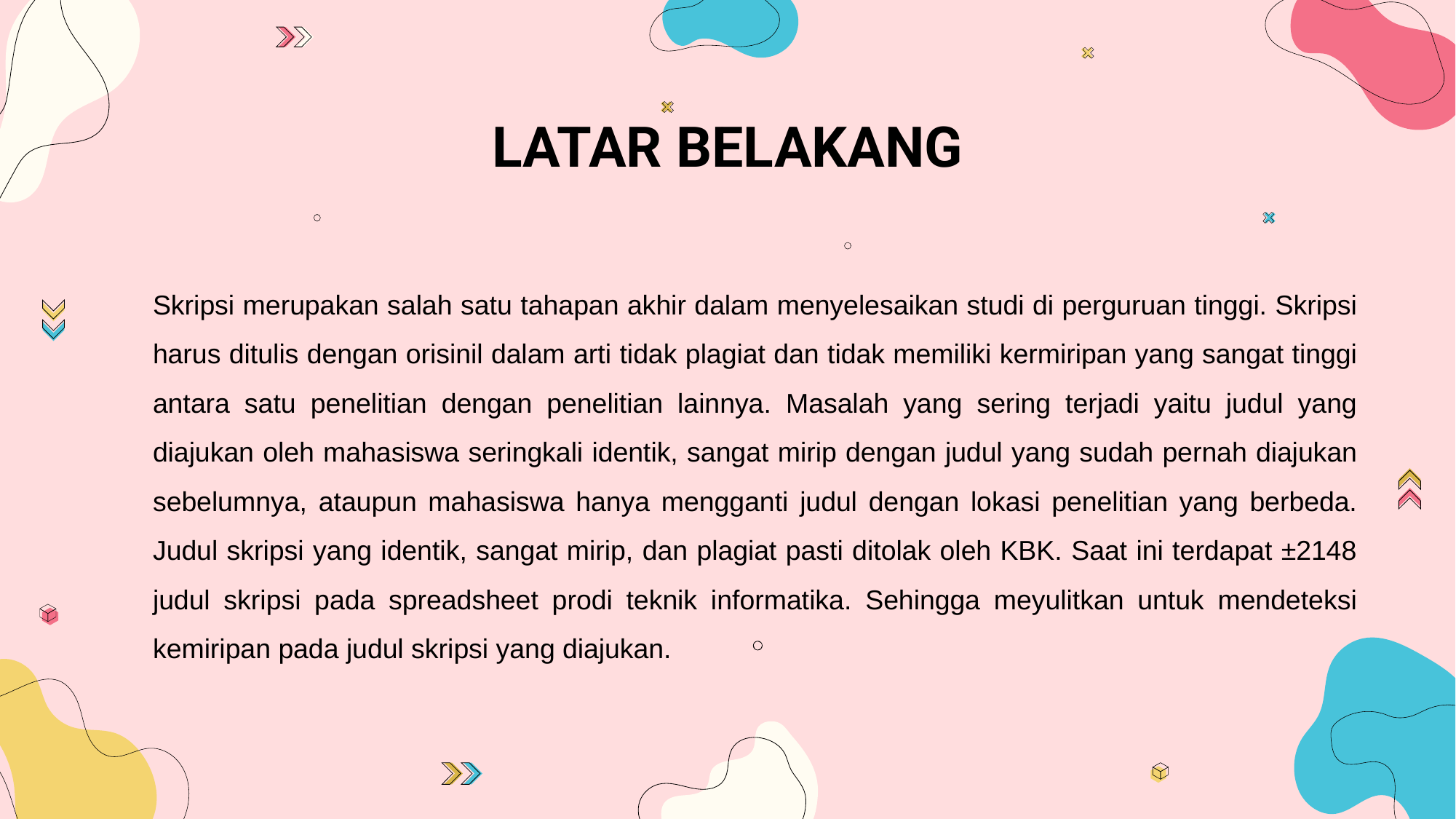

# LATAR BELAKANG

	Skripsi merupakan salah satu tahapan akhir dalam menyelesaikan studi di perguruan tinggi. Skripsi harus ditulis dengan orisinil dalam arti tidak plagiat dan tidak memiliki kermiripan yang sangat tinggi antara satu penelitian dengan penelitian lainnya. Masalah yang sering terjadi yaitu judul yang diajukan oleh mahasiswa seringkali identik, sangat mirip dengan judul yang sudah pernah diajukan sebelumnya, ataupun mahasiswa hanya mengganti judul dengan lokasi penelitian yang berbeda. Judul skripsi yang identik, sangat mirip, dan plagiat pasti ditolak oleh KBK. Saat ini terdapat ±2148 judul skripsi pada spreadsheet prodi teknik informatika. Sehingga meyulitkan untuk mendeteksi kemiripan pada judul skripsi yang diajukan.